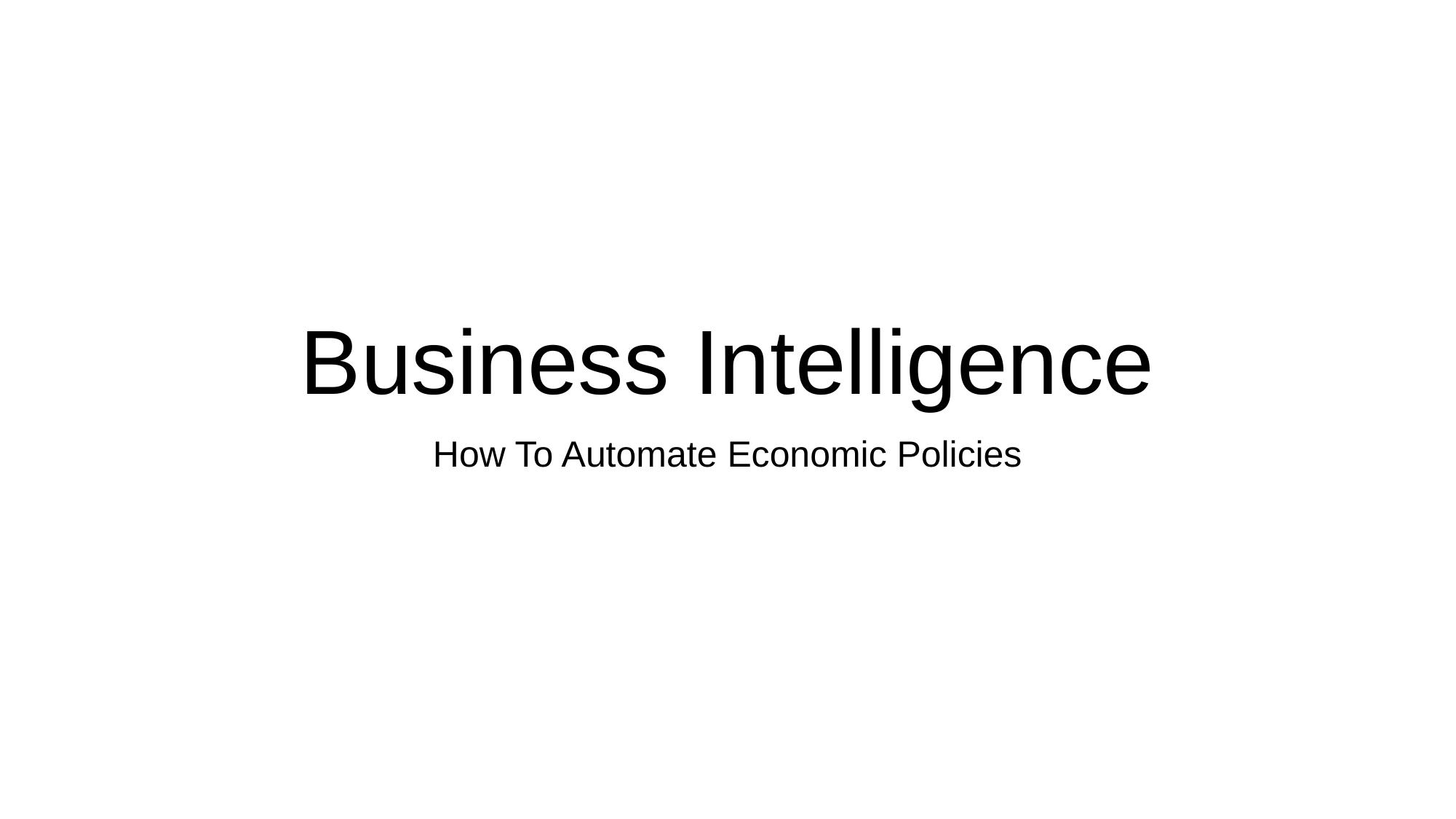

# Business Intelligence
How To Automate Economic Policies